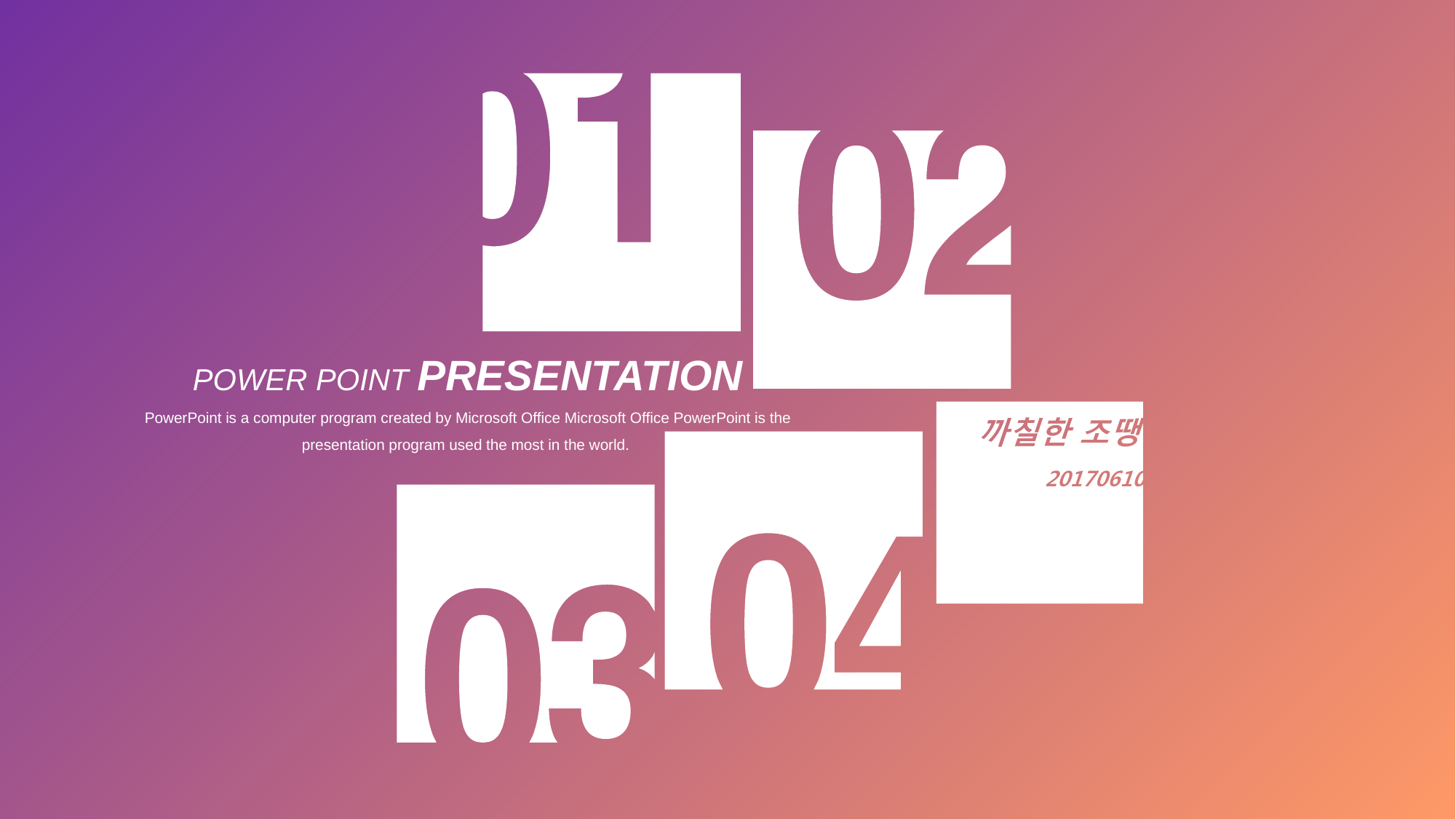

POWER POINT PRESENTATION
PowerPoint is a computer program created by Microsoft Office Microsoft Office PowerPoint is the presentation program used the most in the world.